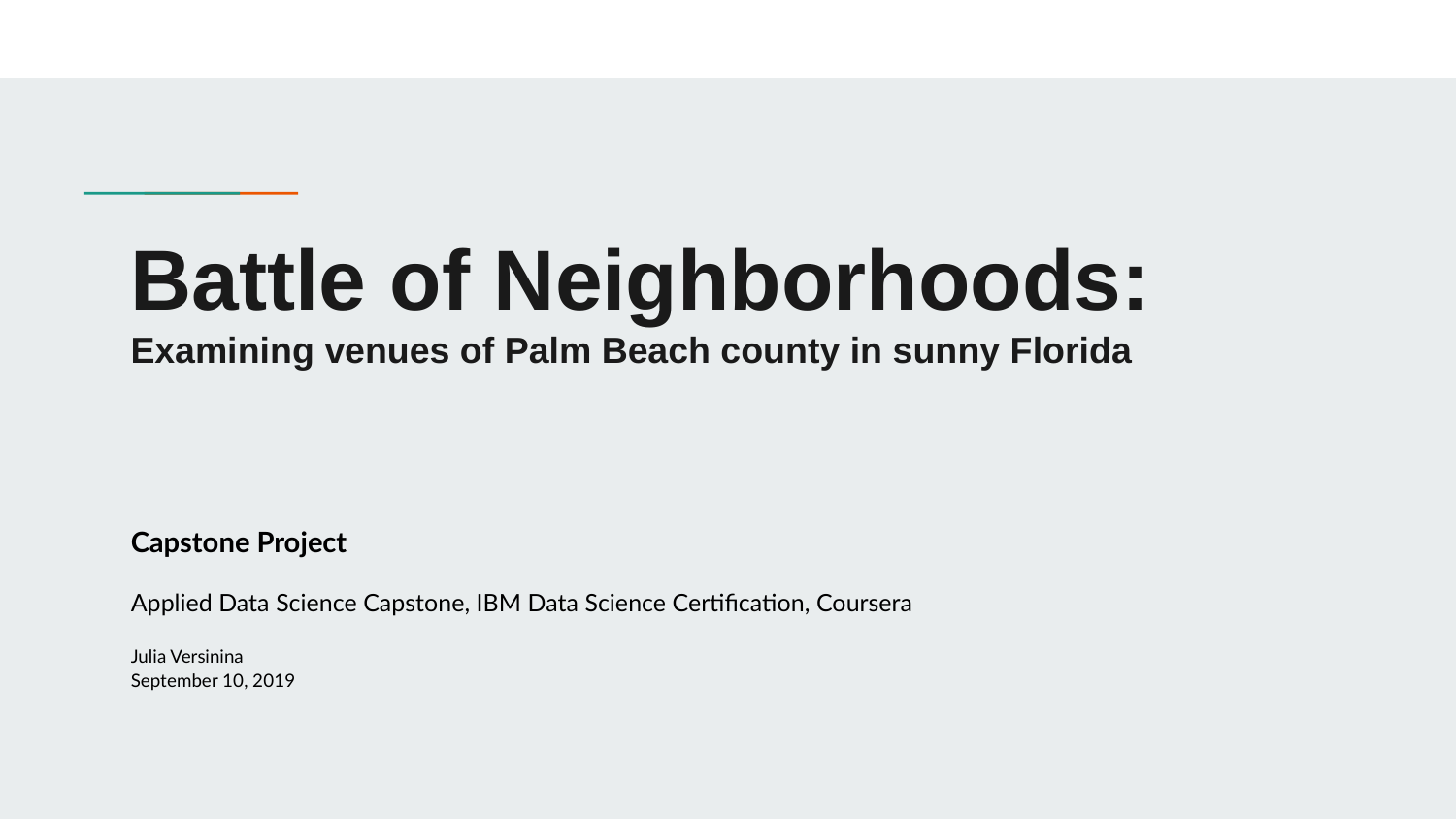

# Battle of Neighborhoods: Examining venues of Palm Beach county in sunny Florida
Capstone Project
Applied Data Science Capstone, IBM Data Science Certification, Coursera

Julia Versinina
September 10, 2019